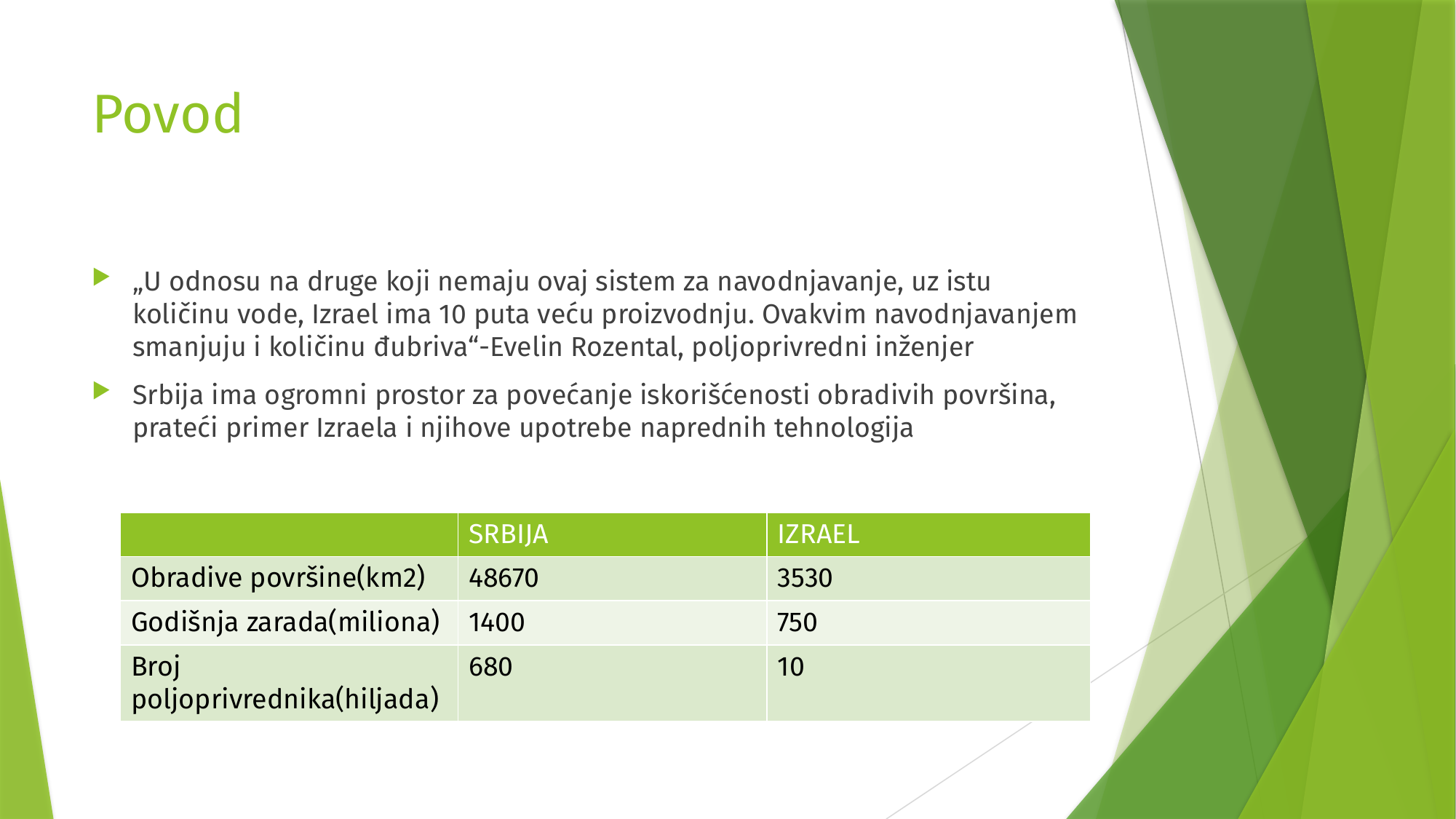

# Povod
„U odnosu na druge koji nemaju ovaj sistem za navodnjavanje, uz istu količinu vode, Izrael ima 10 puta veću proizvodnju. Ovakvim navodnjavanjem smanjuju i količinu đubriva“-Evelin Rozental, poljoprivredni inženjer
Srbija ima ogromni prostor za povećanje iskorišćenosti obradivih površina, prateći primer Izraela i njihove upotrebe naprednih tehnologija

|  | SRBIJA | IZRAEL |
| --- | --- | --- |
| Obradive površine(km2) | 48670 | 3530 |
| Godišnja zarada(miliona) | 1400 | 750 |
| Broj poljoprivrednika(hiljada) | 680 | 10 |